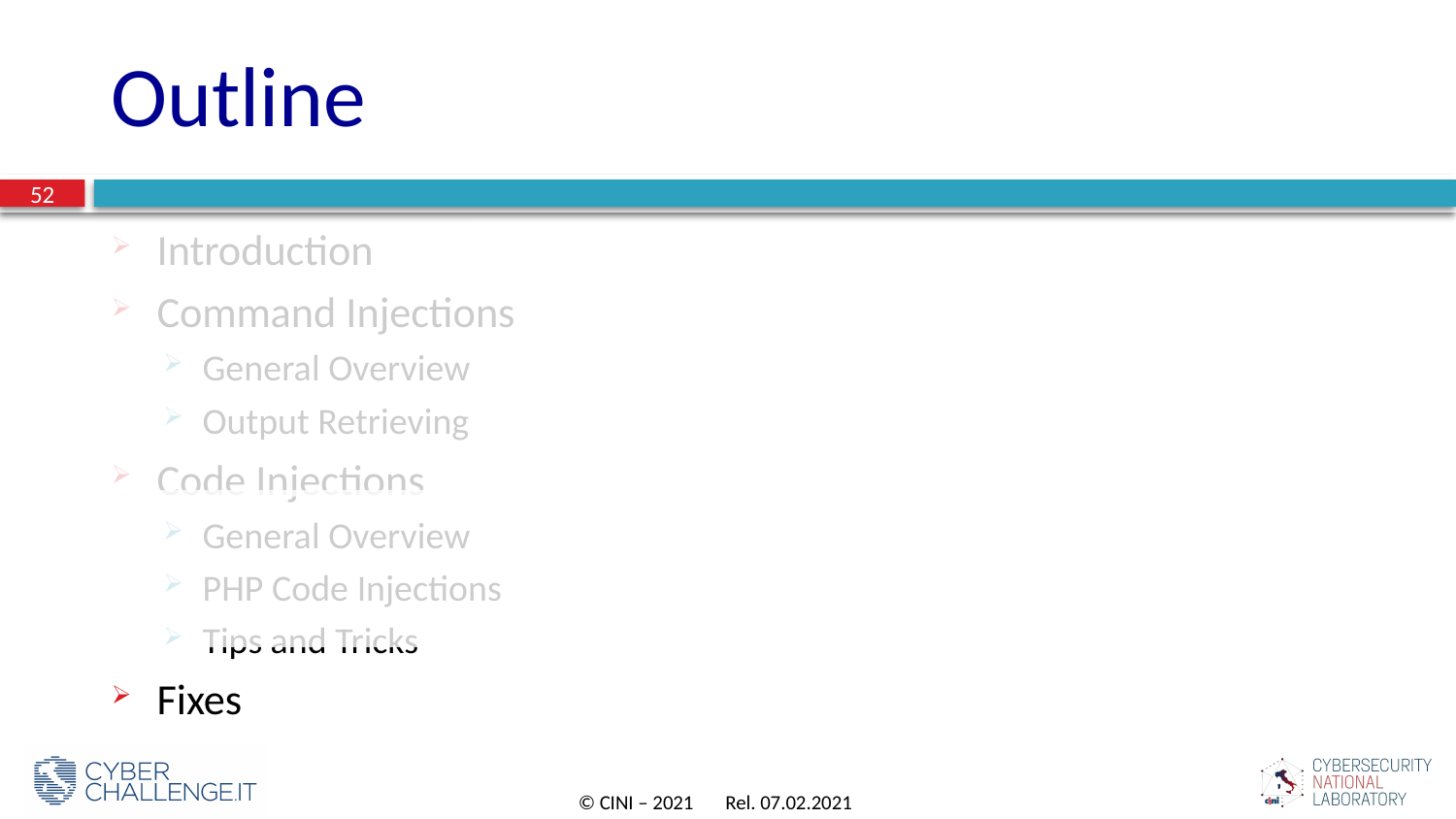

# Outline
52
Introduction
Command Injections
General Overview
Output Retrieving
Code Injections
General Overview
PHP Code Injections
Tips and Tricks
Fixes